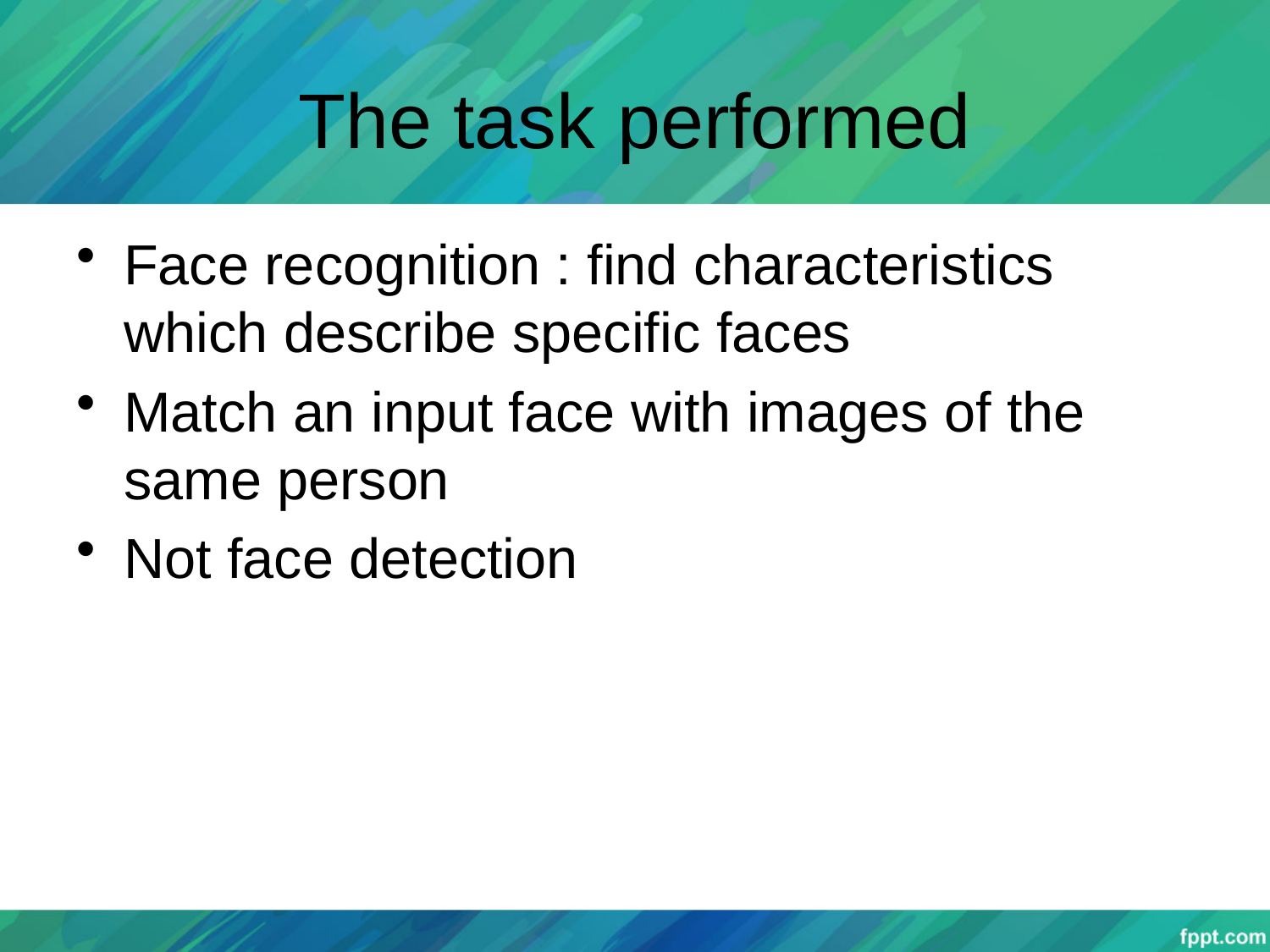

# The task performed
Face recognition : find characteristics which describe specific faces
Match an input face with images of the same person
Not face detection